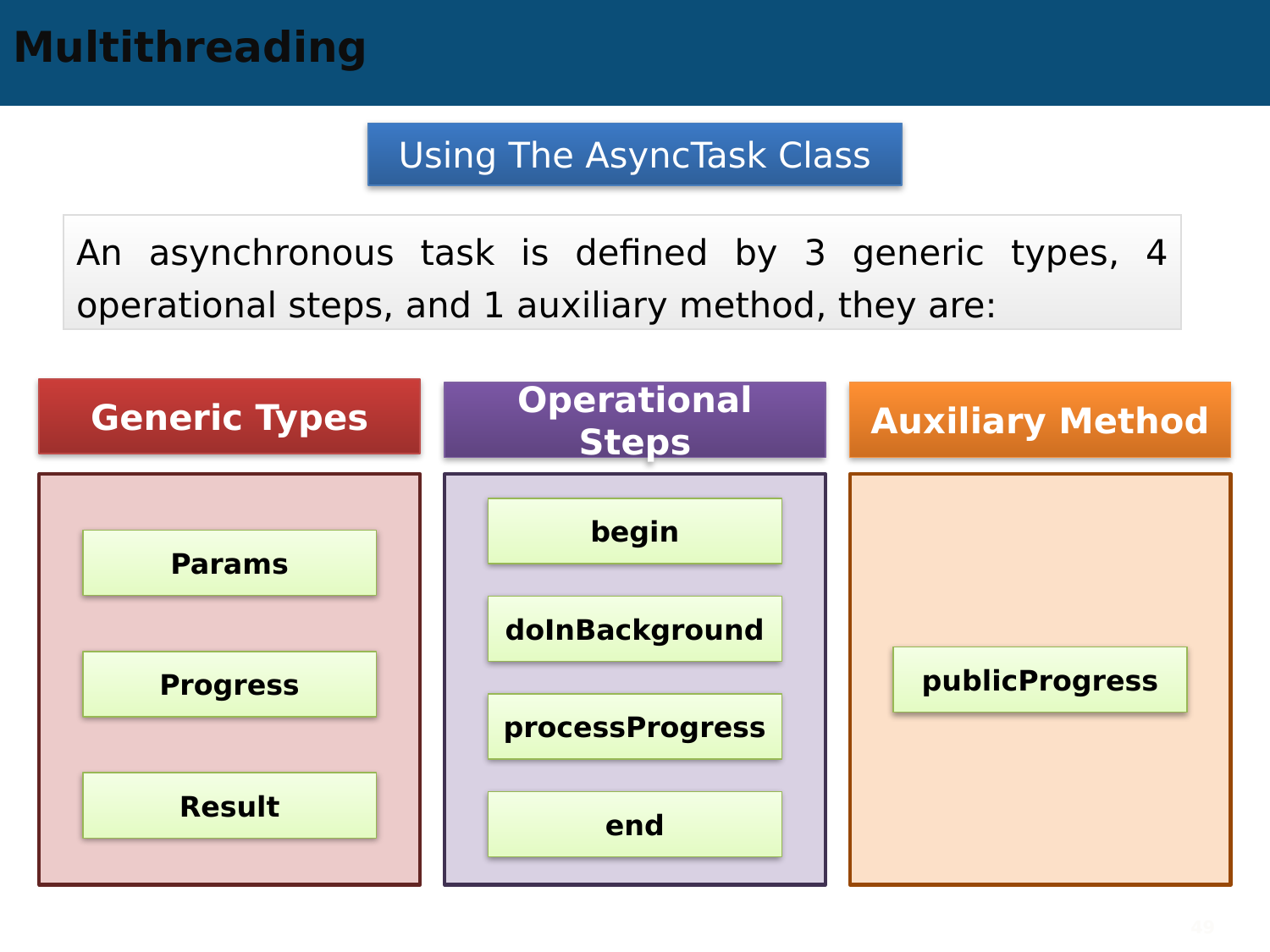

# Multithreading
Using The AsyncTask Class
An asynchronous task is defined by 3 generic types, 4 operational steps, and 1 auxiliary method, they are:
Generic Types

Params
Progress
Result
Operational Steps

begin
doInBackground
processProgress
end
Auxiliary Method

publicProgress